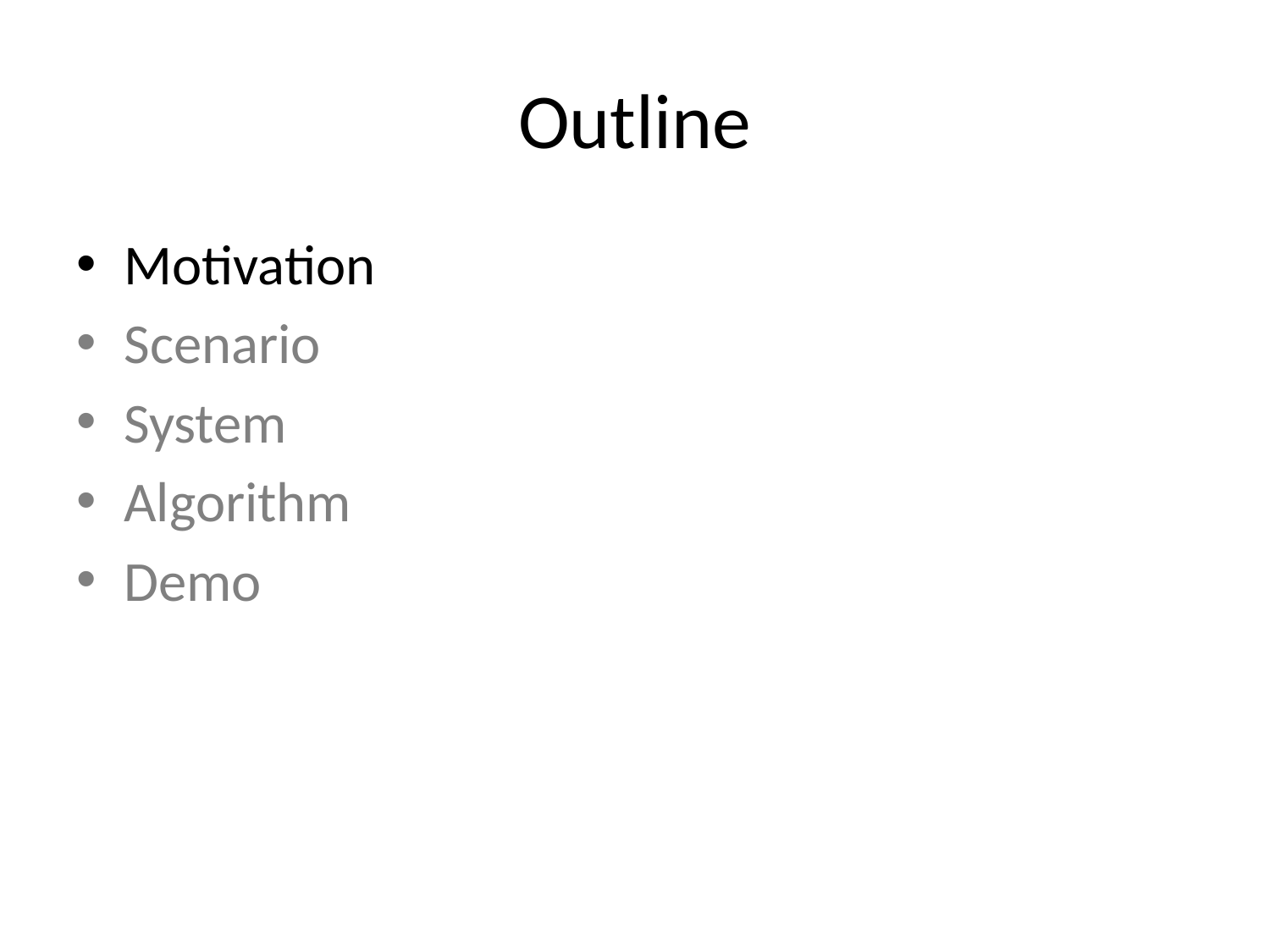

# Outline
Motivation
Scenario
System
Algorithm
Demo